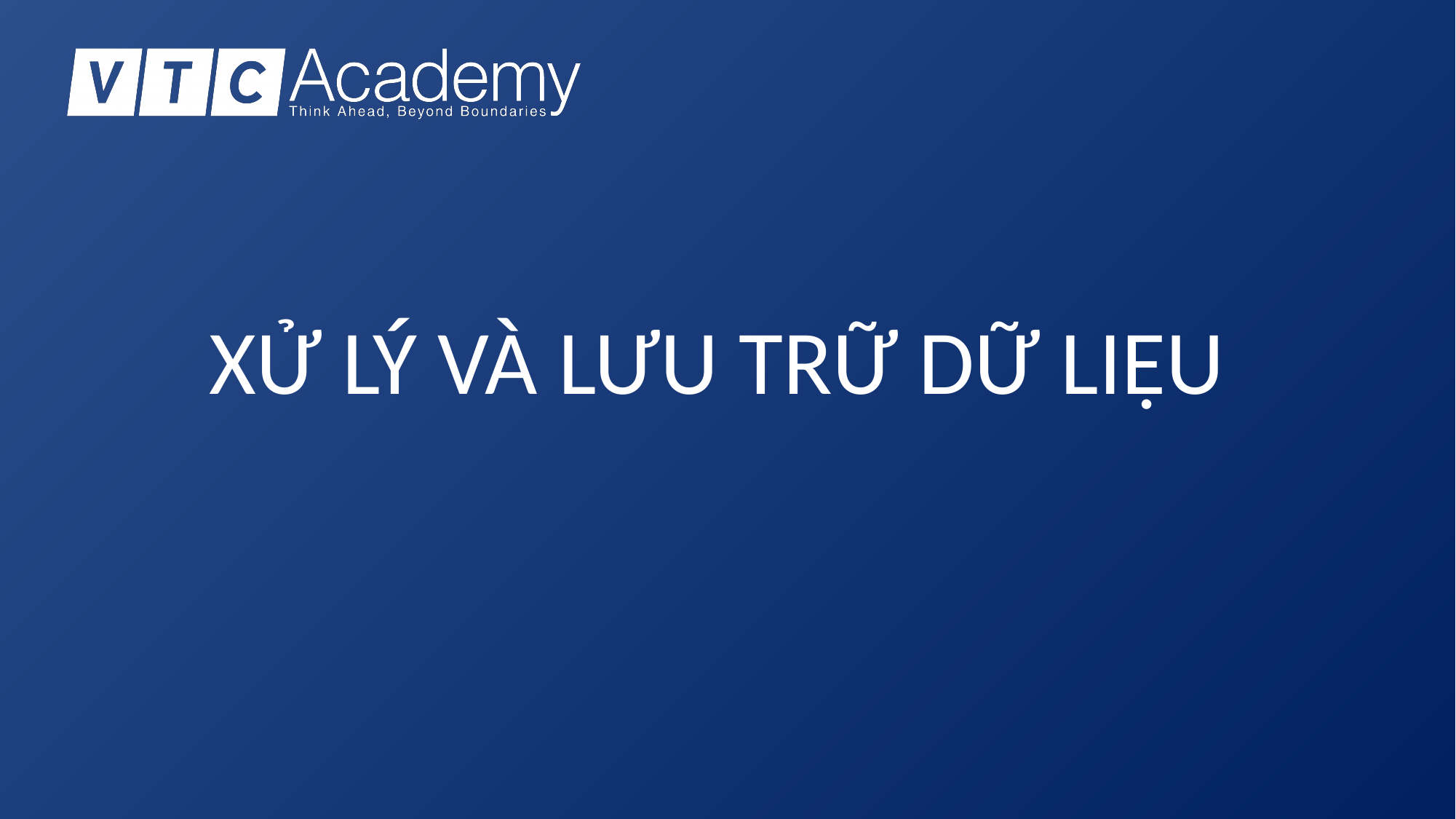

# XỬ LÝ VÀ LƯU TRỮ DỮ LIỆU